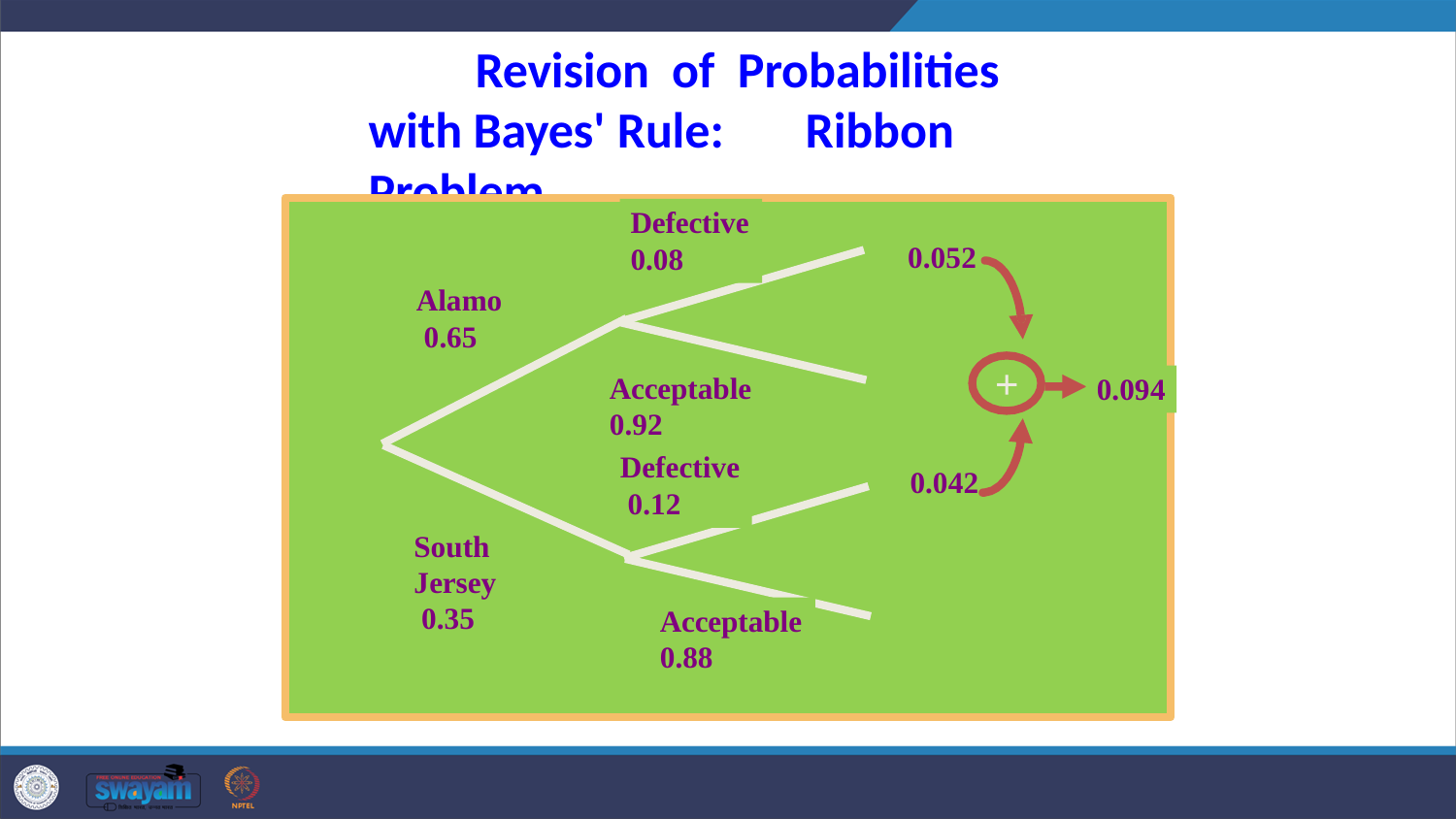

# Revision of Probabilities  with Bayes' Rule:	Ribbon Problem

Defective
0.08
0.052

Alamo  0.65

+

Acceptable
0.92
Defective  0.12
0.094
0.042

South  Jersey  0.35

Acceptable
0.88